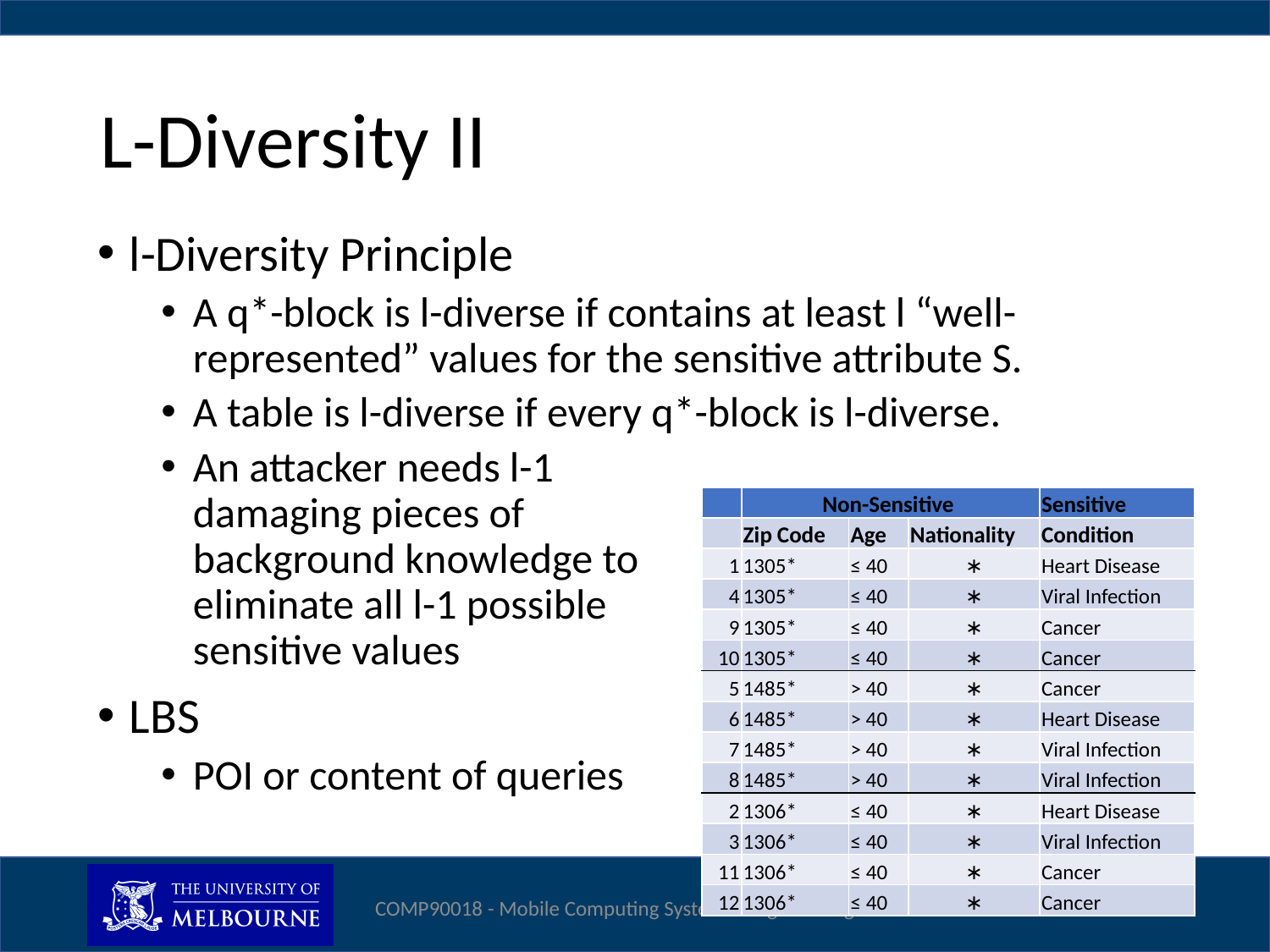

# L-Diversity II
l-Diversity Principle
A q*-block is l-diverse if contains at least l “well-represented” values for the sensitive attribute S.
A table is l-diverse if every q*-block is l-diverse.
An attacker needs l-1
damaging pieces of
background knowledge to
eliminate all l-1 possible
sensitive values
LBS
POI or content of queries
|  | Non-Sensitive |  |  | Sensitive |
| --- | --- | --- | --- | --- |
|  | Zip Code | Age | Nationality | Condition |
| 1 | 1305\* | ≤ 40 | ∗ | Heart Disease |
| 4 | 1305\* | ≤ 40 | ∗ | Viral Infection |
| 9 | 1305\* | ≤ 40 | ∗ | Cancer |
| 10 | 1305\* | ≤ 40 | ∗ | Cancer |
| 5 | 1485\* | > 40 | ∗ | Cancer |
| 6 | 1485\* | > 40 | ∗ | Heart Disease |
| 7 | 1485\* | > 40 | ∗ | Viral Infection |
| 8 | 1485\* | > 40 | ∗ | Viral Infection |
| 2 | 1306\* | ≤ 40 | ∗ | Heart Disease |
| 3 | 1306\* | ≤ 40 | ∗ | Viral Infection |
| 11 | 1306\* | ≤ 40 | ∗ | Cancer |
| 12 | 1306\* | ≤ 40 | ∗ | Cancer |
COMP90018 - Mobile Computing Systems Programming
35